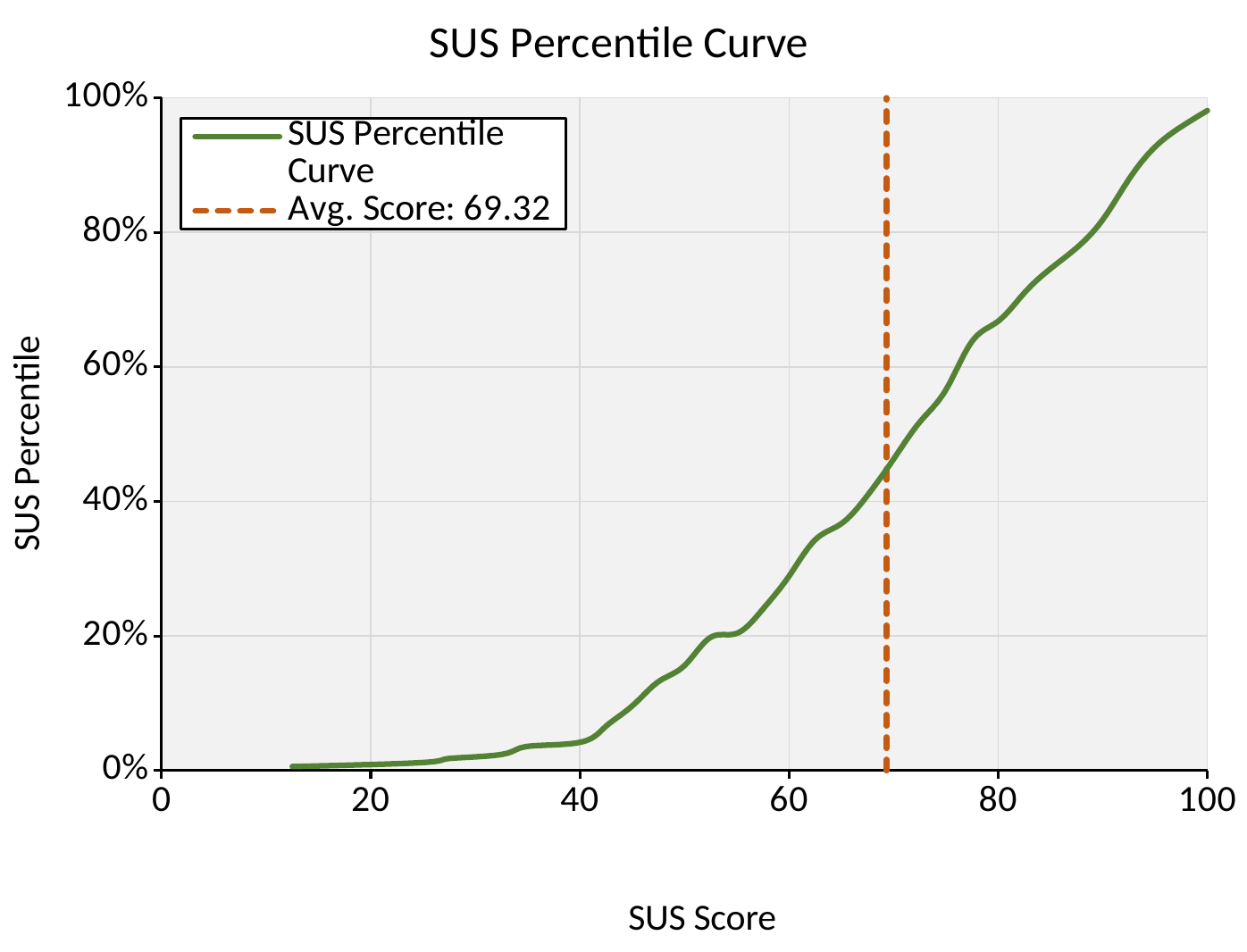

### Chart: SUS Percentile Curve

| Category |  |  |
|---|---|---|